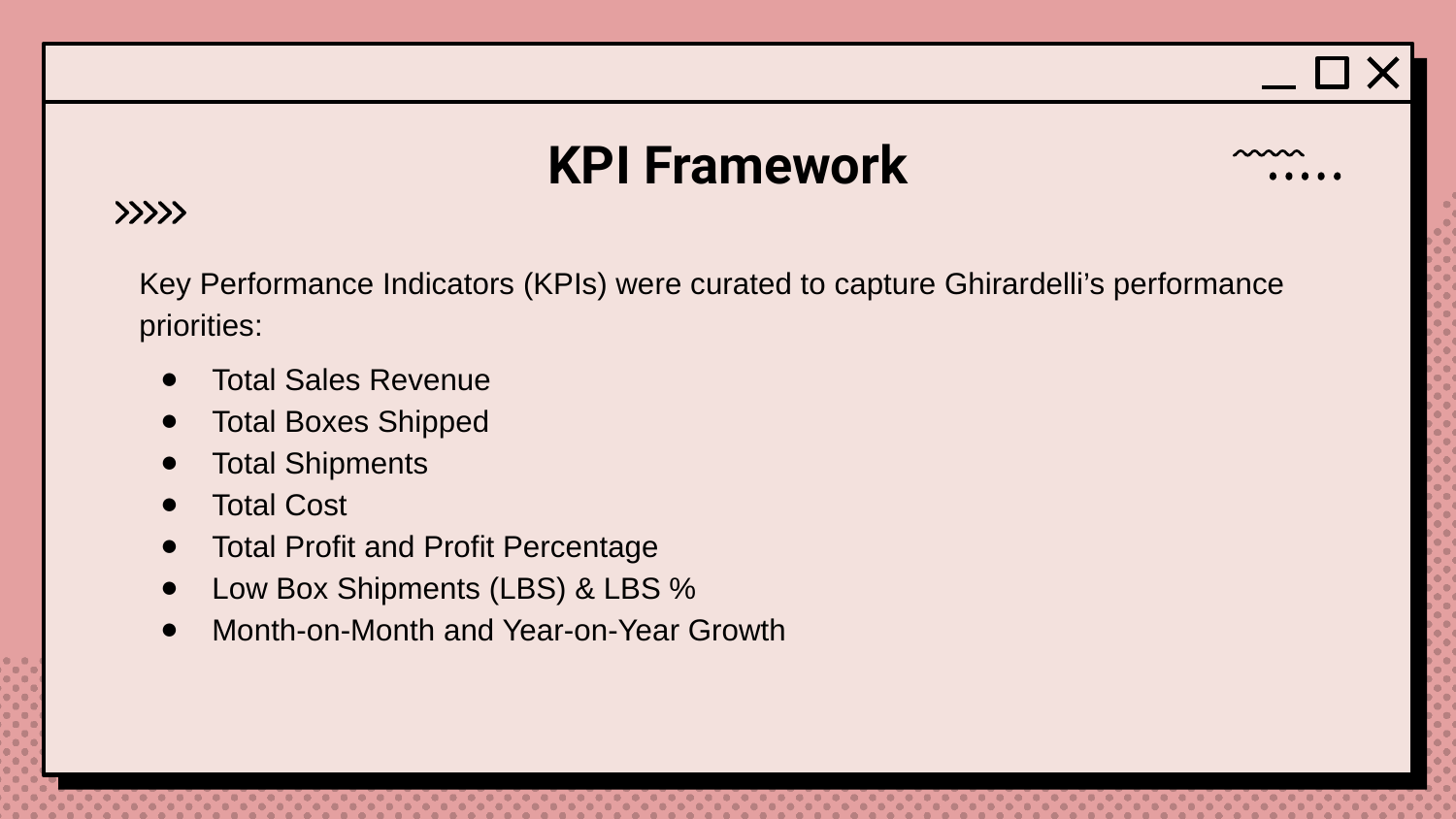

# KPI Framework

Key Performance Indicators (KPIs) were curated to capture Ghirardelli’s performance priorities:
Total Sales Revenue
Total Boxes Shipped
Total Shipments
Total Cost
Total Profit and Profit Percentage
Low Box Shipments (LBS) & LBS %
Month-on-Month and Year-on-Year Growth